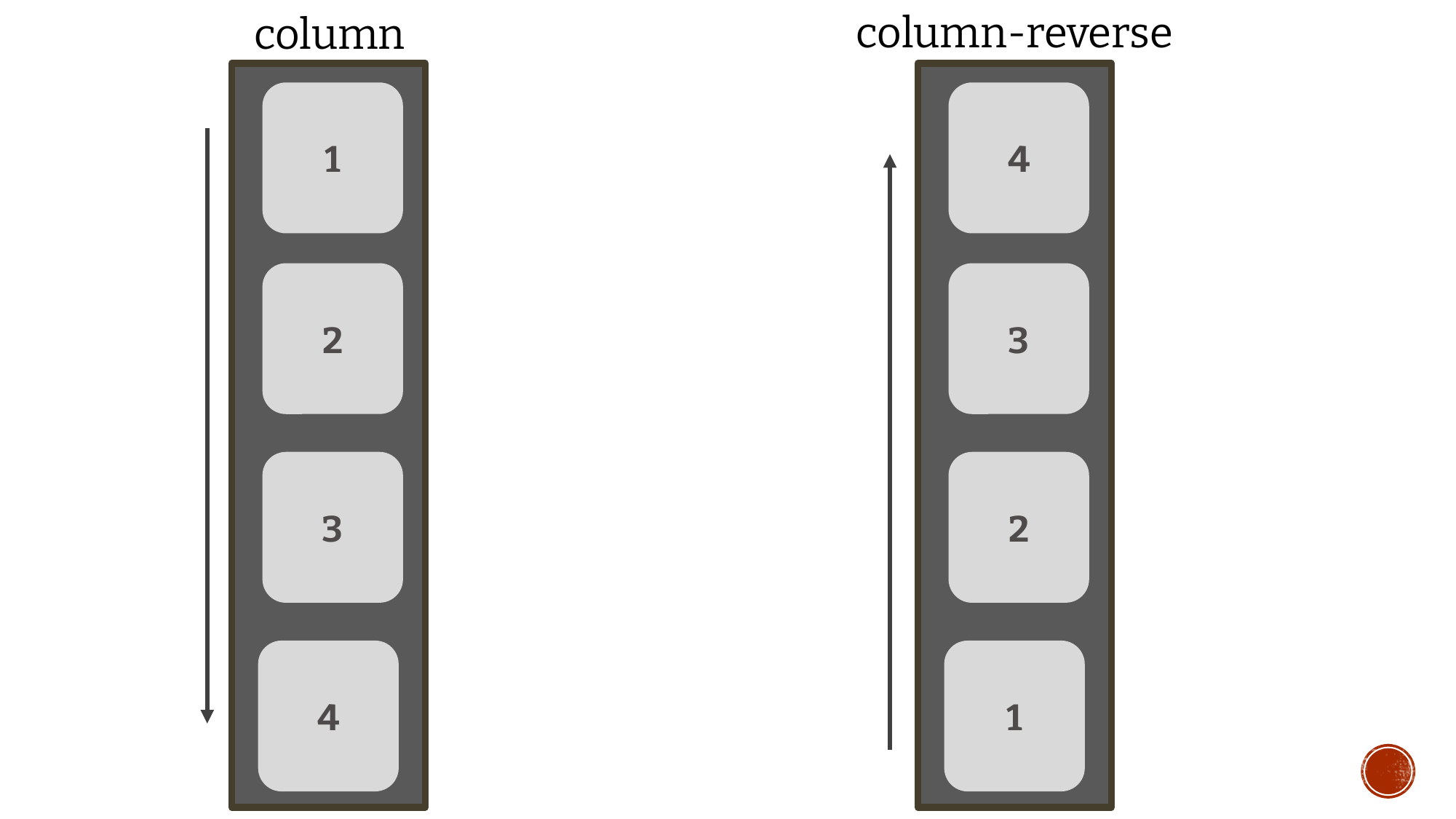

column-reverse
column
4
3
2
1

1
2
3
4